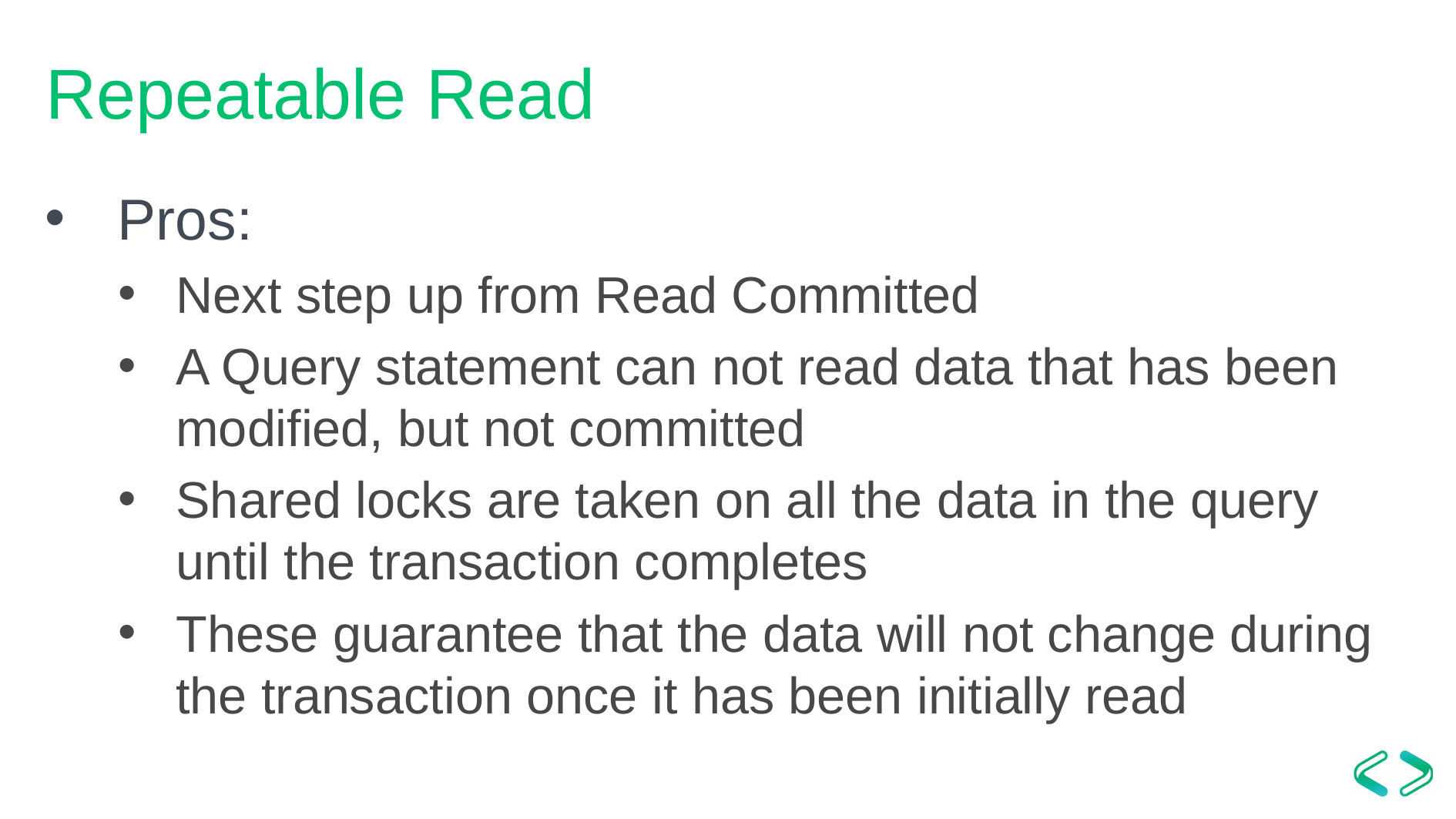

# Repeatable Read
Pros:
Next step up from Read Committed
A Query statement can not read data that has been modified, but not committed
Shared locks are taken on all the data in the query until the transaction completes
These guarantee that the data will not change during the transaction once it has been initially read